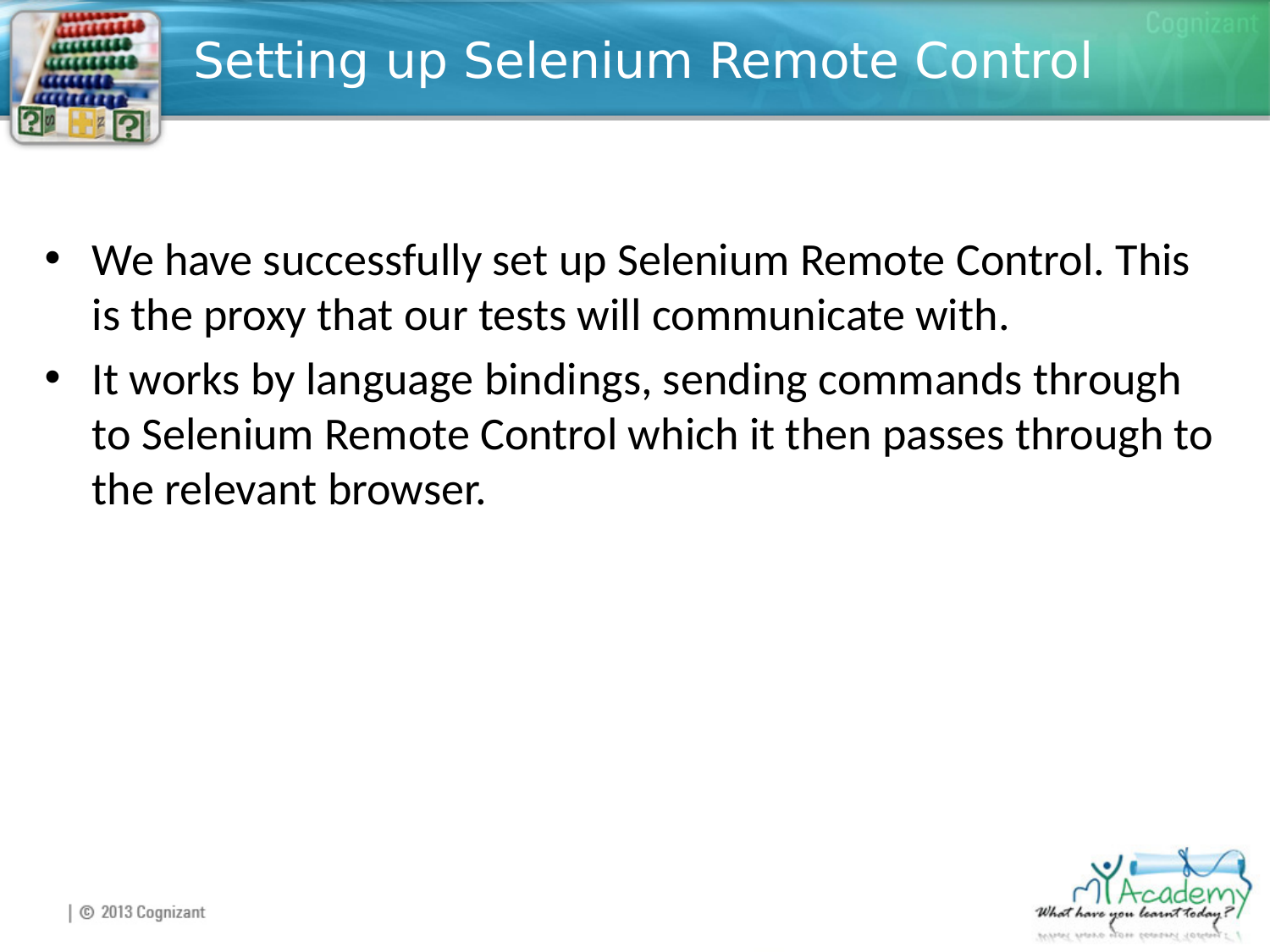

# Setting up Selenium Remote Control
We have successfully set up Selenium Remote Control. This is the proxy that our tests will communicate with.
It works by language bindings, sending commands through to Selenium Remote Control which it then passes through to the relevant browser.